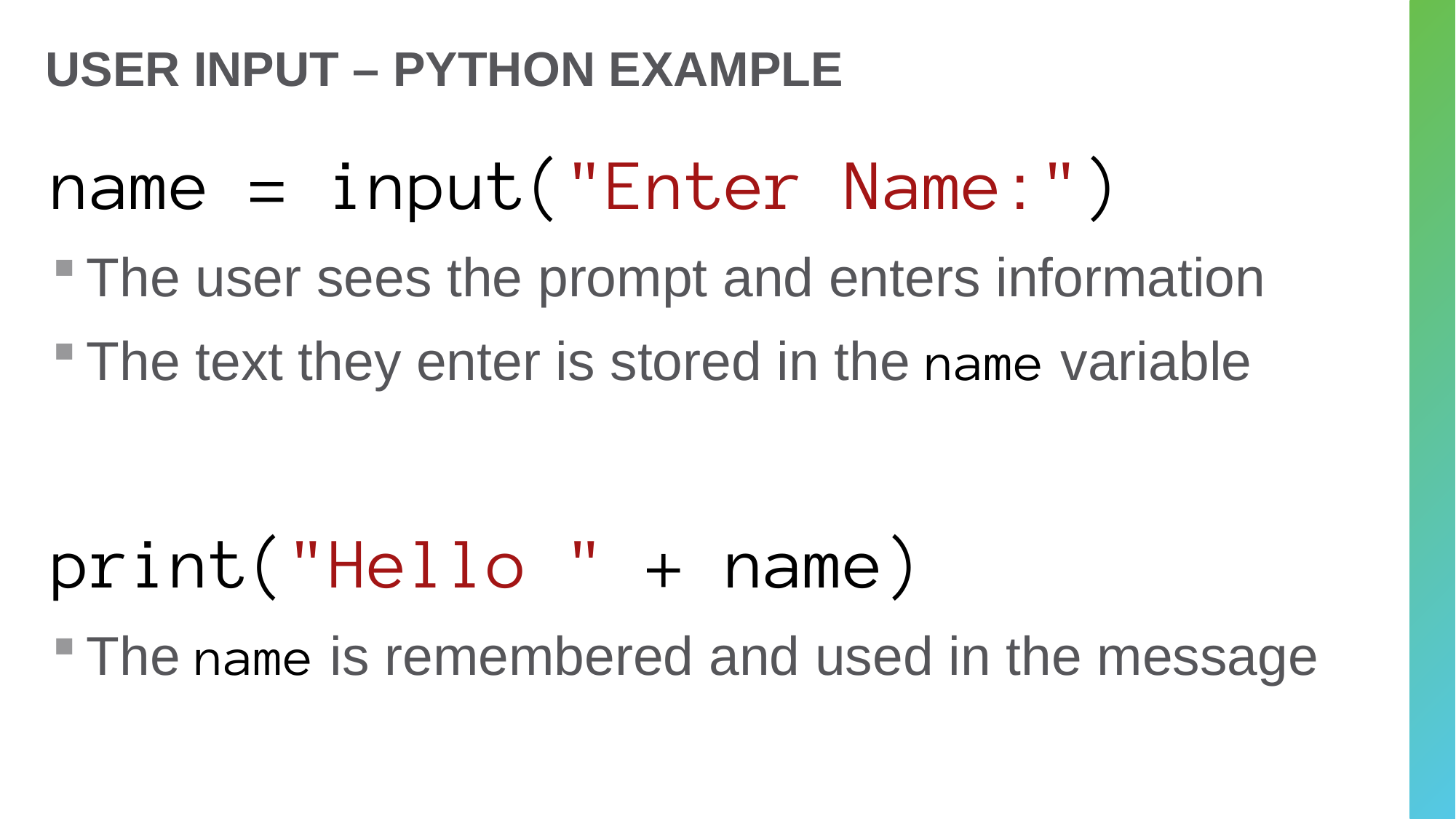

# User Input – Python Example
name = input("Enter Name:")
The user sees the prompt and enters information
The text they enter is stored in the name variable

print("Hello " + name)
The name is remembered and used in the message